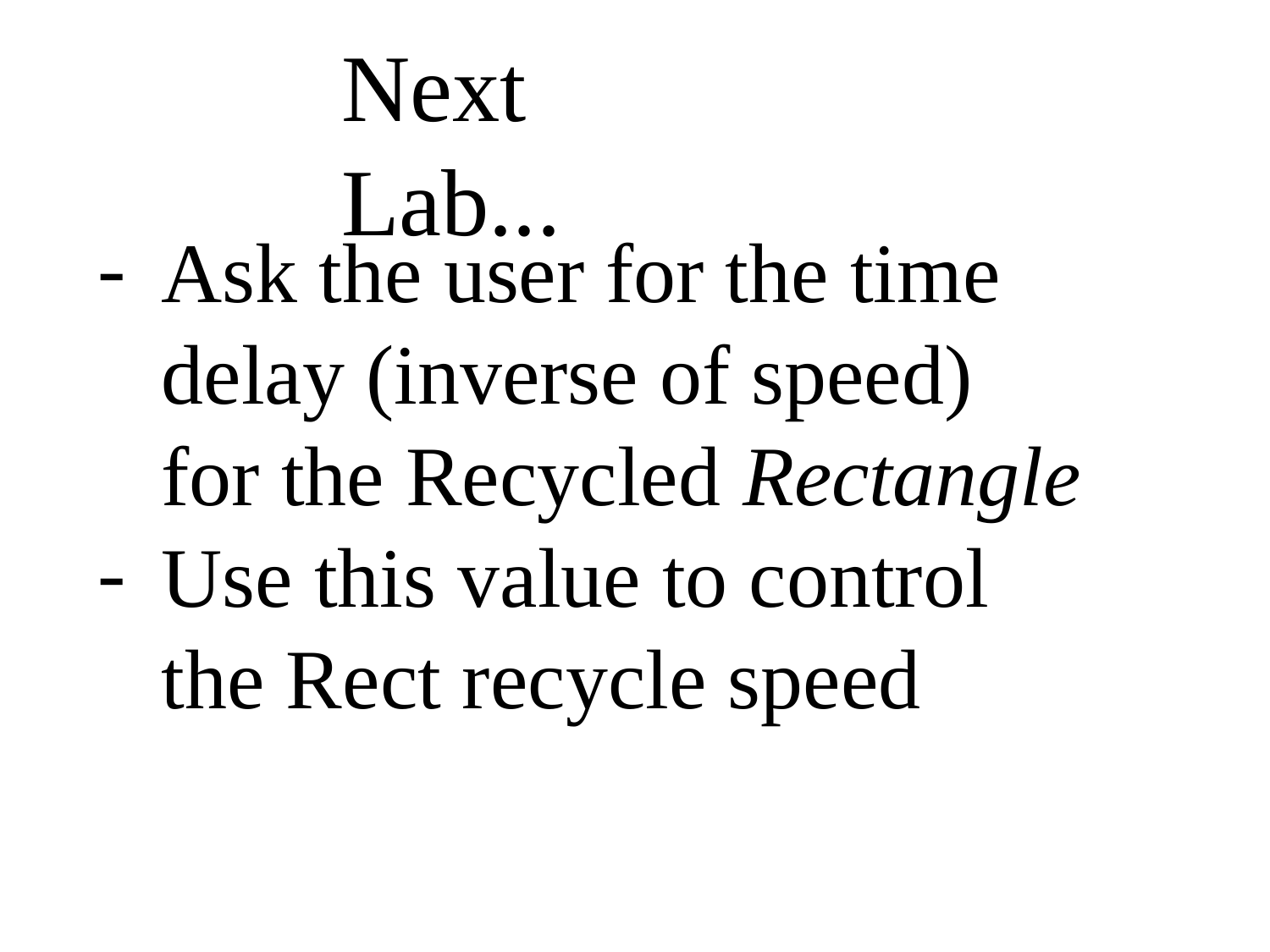

Next Lab...
Ask the user for the time delay (inverse of speed) for the Recycled Rectangle
Use this value to control the Rect recycle speed